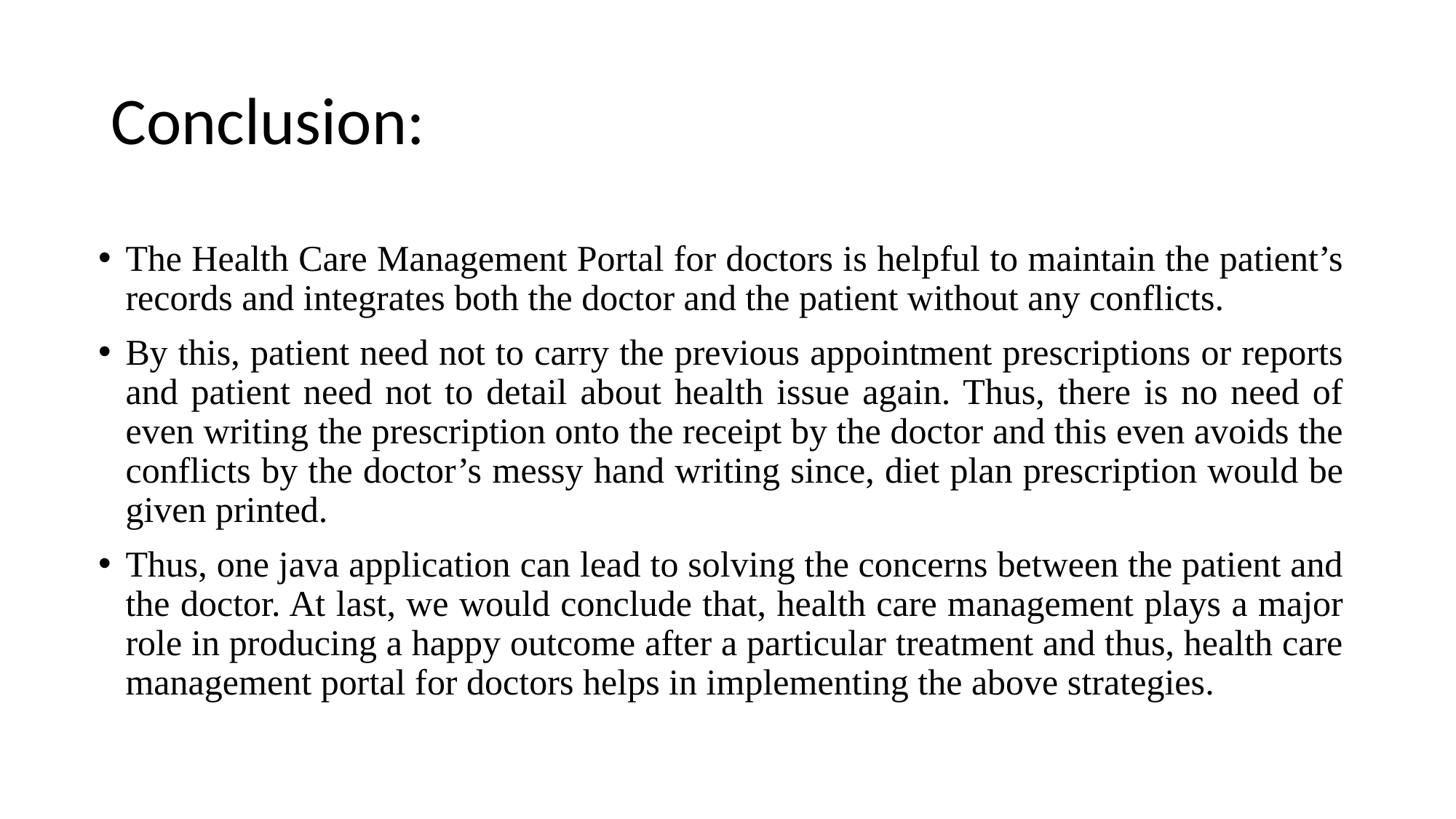

# Conclusion:

The Health Care Management Portal for doctors is helpful to maintain the patient’s records and integrates both the doctor and the patient without any conflicts.
By this, patient need not to carry the previous appointment prescriptions or reports and patient need not to detail about health issue again. Thus, there is no need of even writing the prescription onto the receipt by the doctor and this even avoids the conflicts by the doctor’s messy hand writing since, diet plan prescription would be given printed.
Thus, one java application can lead to solving the concerns between the patient and the doctor. At last, we would conclude that, health care management plays a major role in producing a happy outcome after a particular treatment and thus, health care management portal for doctors helps in implementing the above strategies.